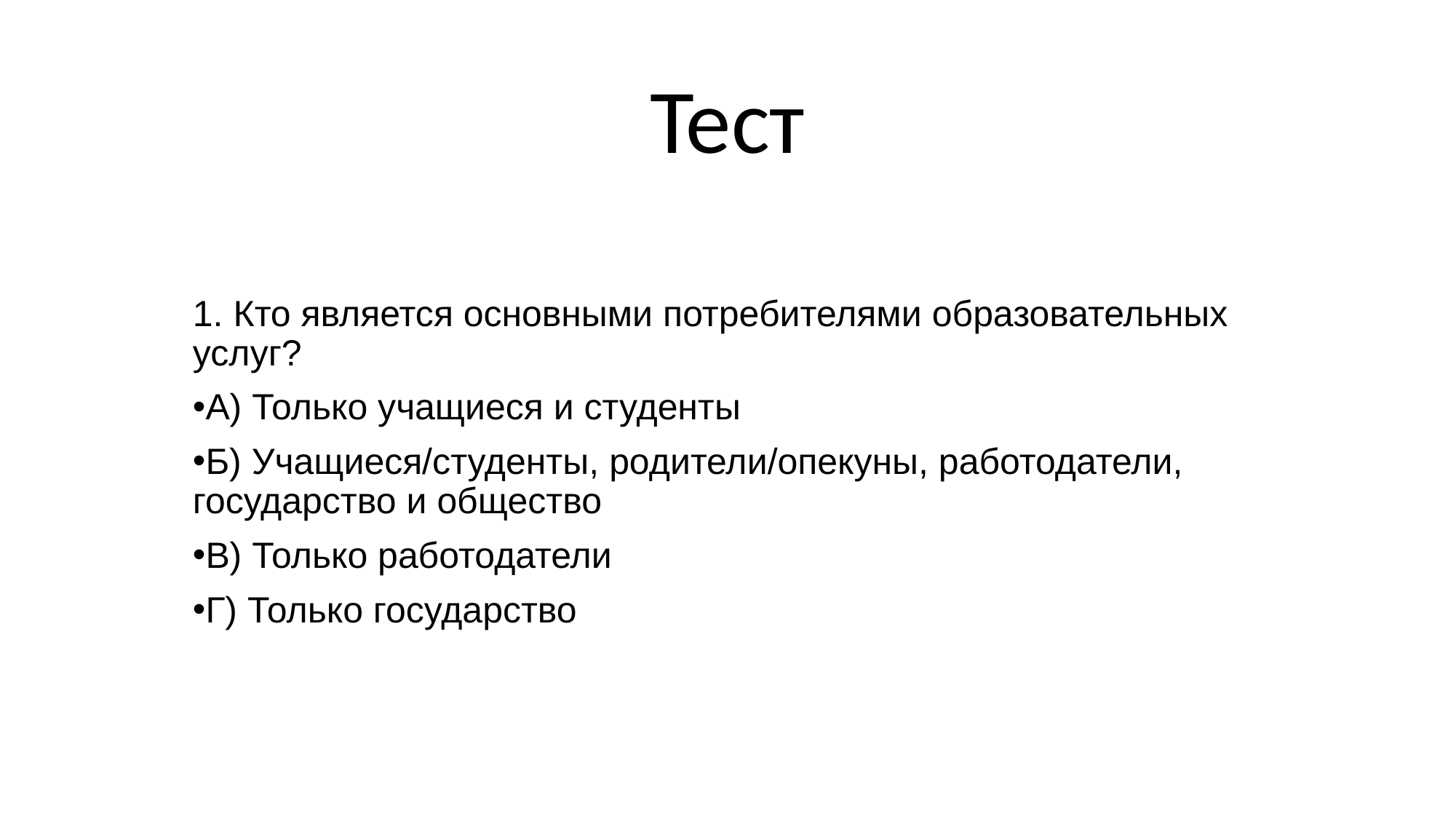

# Тест
1. Кто является основными потребителями образовательных услуг?
А) Только учащиеся и студенты
Б) Учащиеся/студенты, родители/опекуны, работодатели, государство и общество
В) Только работодатели
Г) Только государство